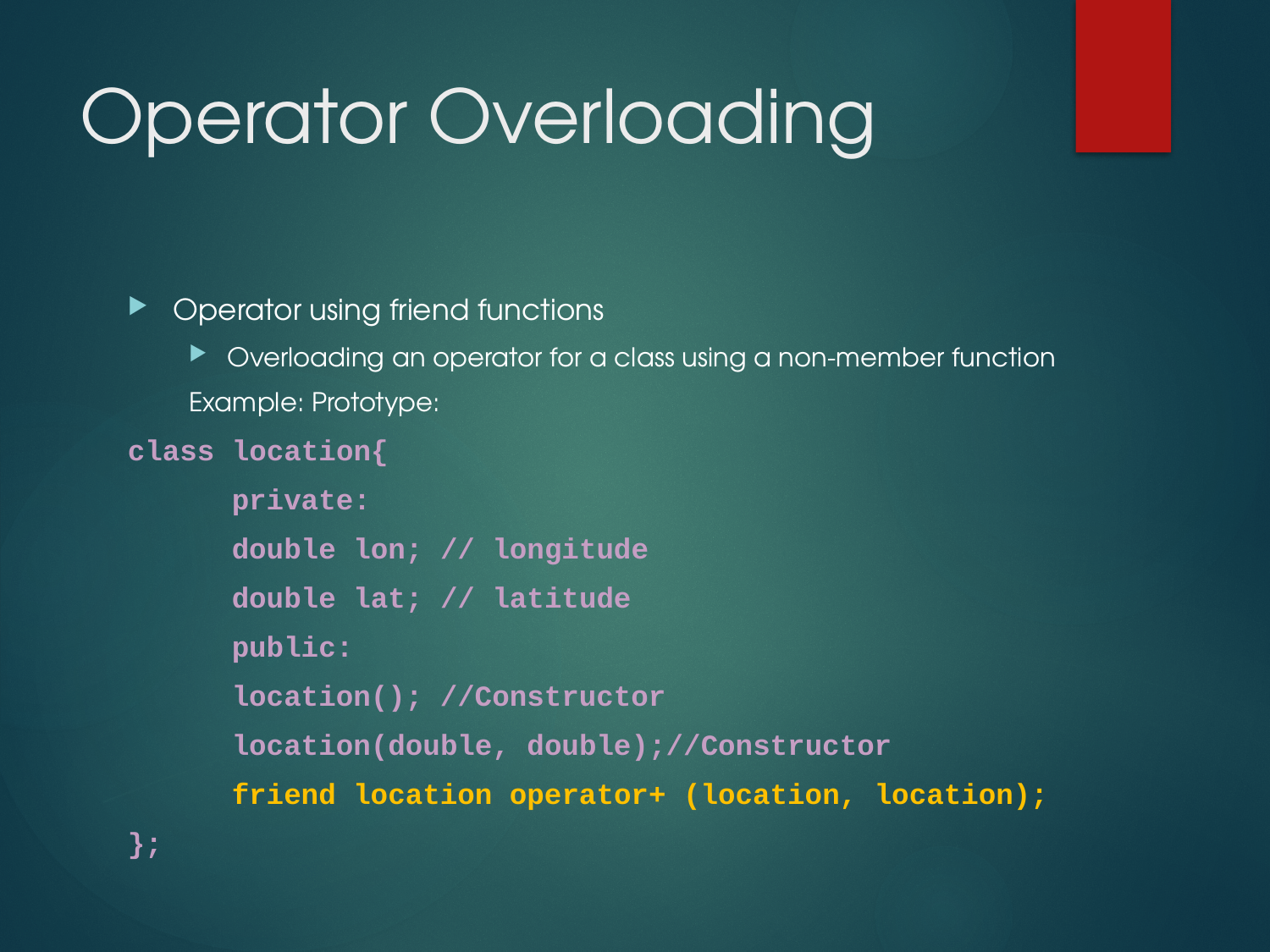

# Operator Overloading
Operator using friend functions
Overloading an operator for a class using a non-member function
Example: Prototype:
class location{
	private:
		double lon; // longitude
		double lat; // latitude
	public:
		location();	//Constructor
		location(double, double);//Constructor
		friend location operator+ (location, location);
};